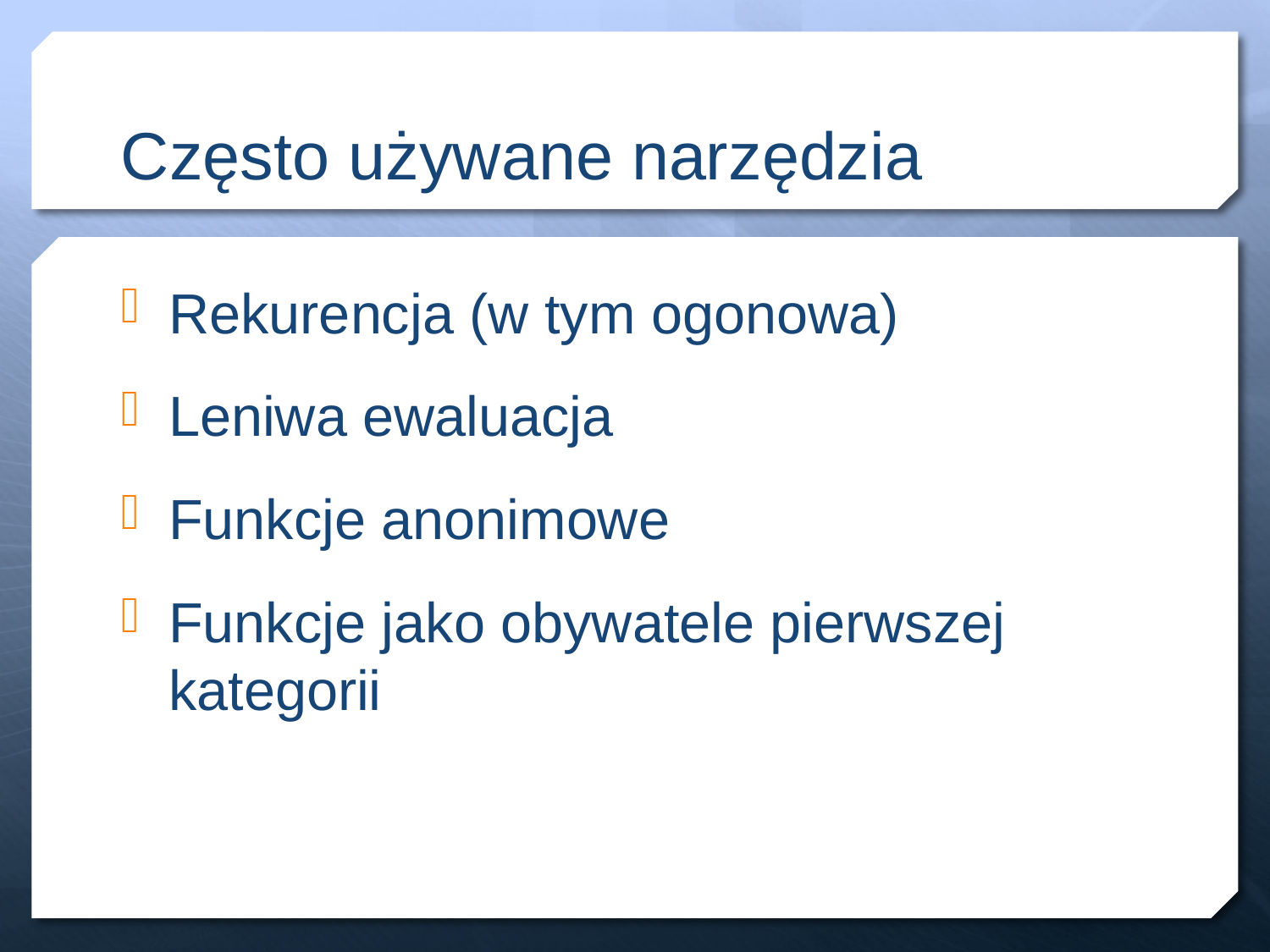

# Często używane narzędzia
Rekurencja (w tym ogonowa)
Leniwa ewaluacja
Funkcje anonimowe
Funkcje jako obywatele pierwszej kategorii